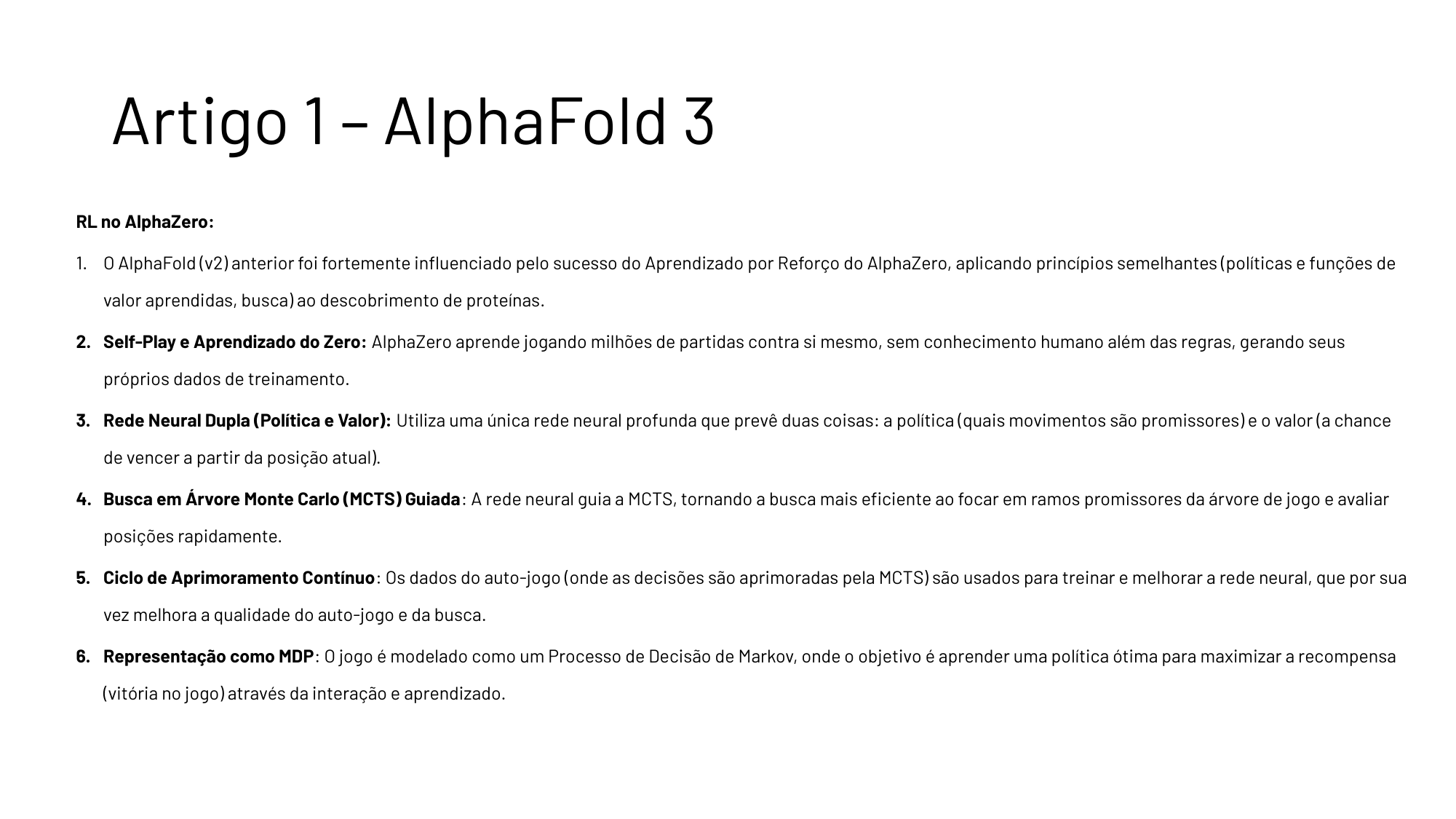

# Artigo 1 – AlphaFold 3
RL no AlphaZero:
O AlphaFold (v2) anterior foi fortemente influenciado pelo sucesso do Aprendizado por Reforço do AlphaZero, aplicando princípios semelhantes (políticas e funções de valor aprendidas, busca) ao descobrimento de proteínas.
Self-Play e Aprendizado do Zero: AlphaZero aprende jogando milhões de partidas contra si mesmo, sem conhecimento humano além das regras, gerando seus próprios dados de treinamento.
Rede Neural Dupla (Política e Valor): Utiliza uma única rede neural profunda que prevê duas coisas: a política (quais movimentos são promissores) e o valor (a chance de vencer a partir da posição atual).
Busca em Árvore Monte Carlo (MCTS) Guiada: A rede neural guia a MCTS, tornando a busca mais eficiente ao focar em ramos promissores da árvore de jogo e avaliar posições rapidamente.
Ciclo de Aprimoramento Contínuo: Os dados do auto-jogo (onde as decisões são aprimoradas pela MCTS) são usados para treinar e melhorar a rede neural, que por sua vez melhora a qualidade do auto-jogo e da busca.
Representação como MDP: O jogo é modelado como um Processo de Decisão de Markov, onde o objetivo é aprender uma política ótima para maximizar a recompensa (vitória no jogo) através da interação e aprendizado.